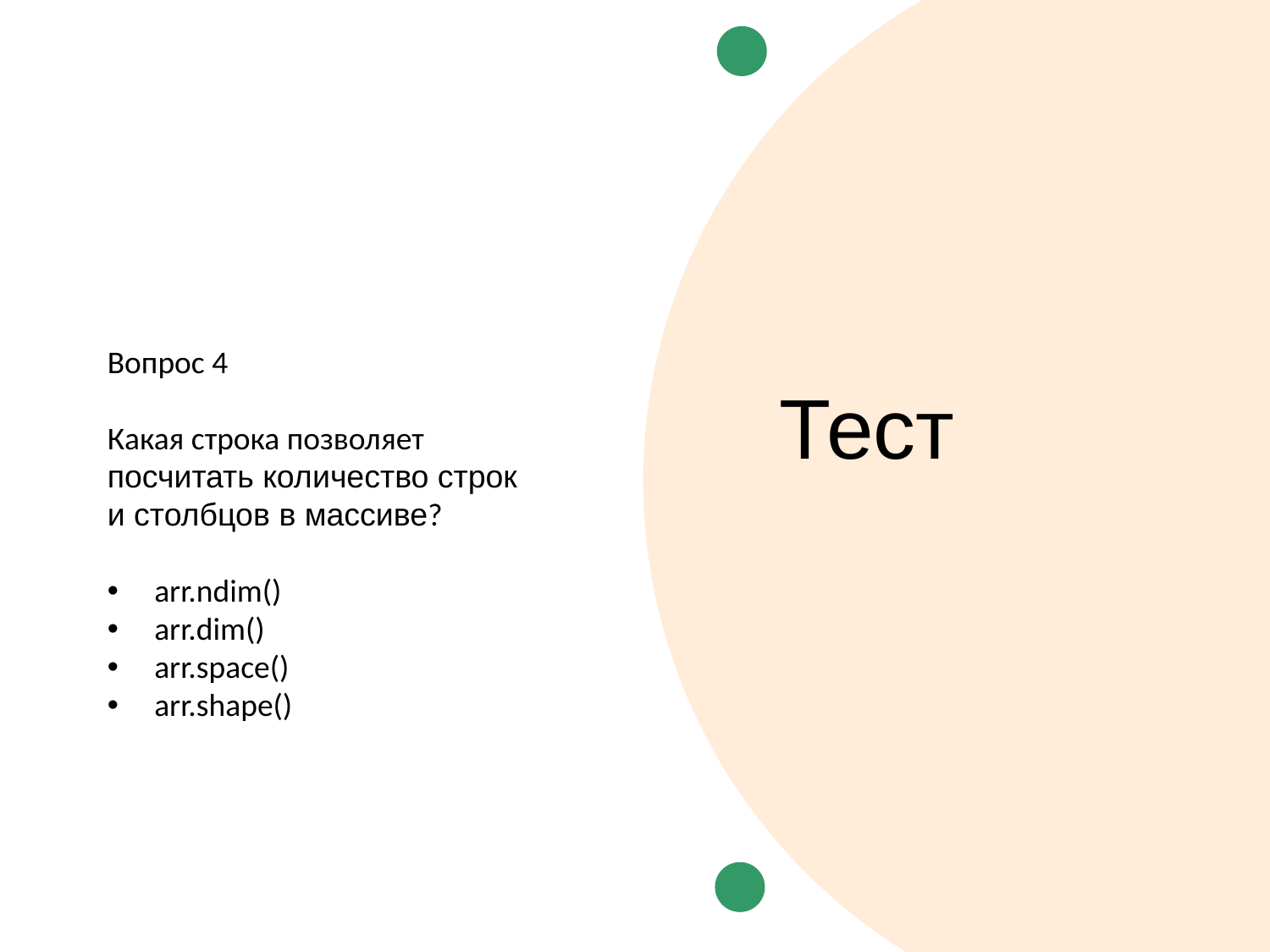

Вопрос 4

Какая строка позволяет посчитать количество строк и столбцов в массиве?

 arr.ndim()
 arr.dim()
 arr.space()
 arr.shape()

Тест